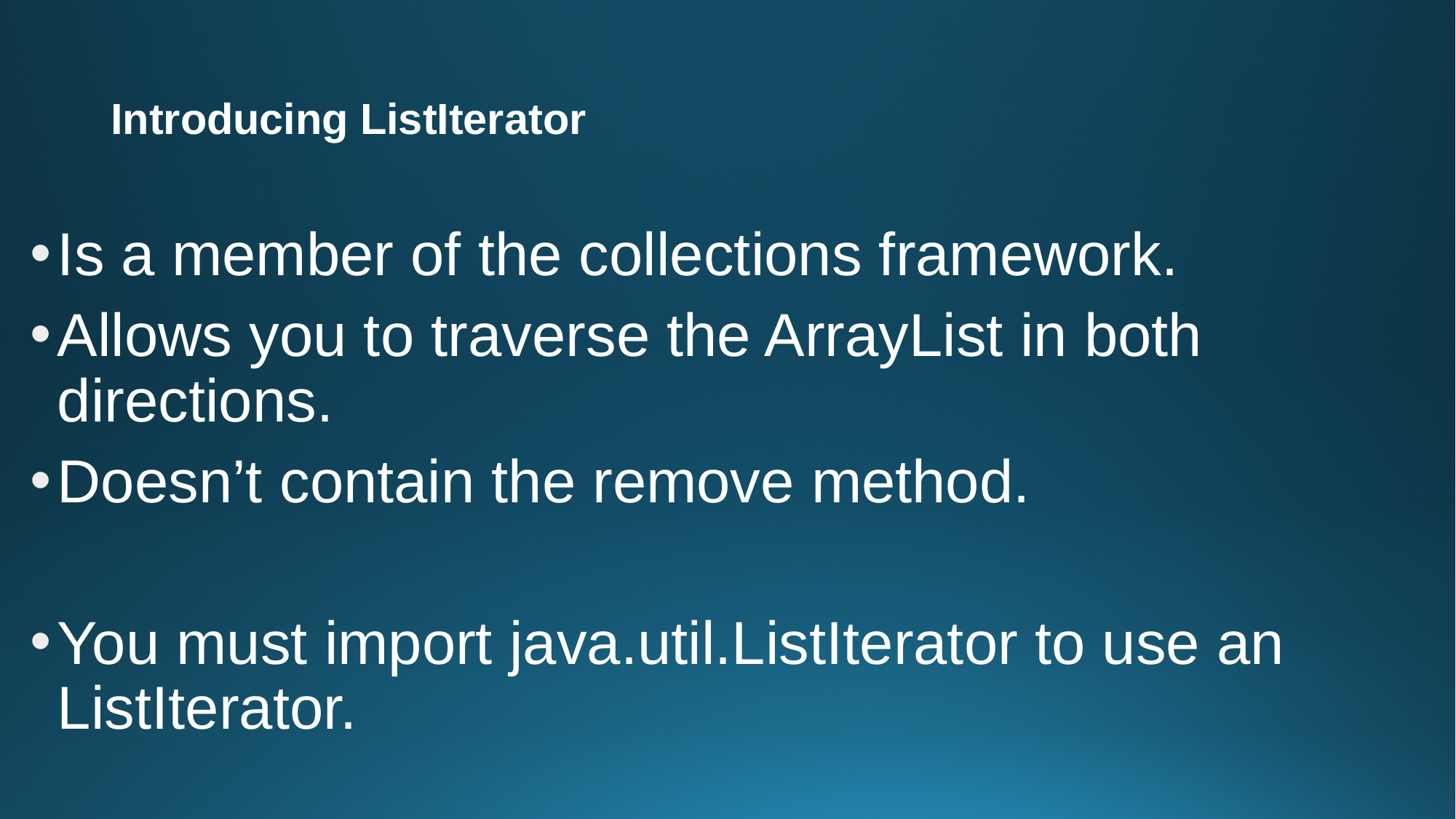

# Introducing ListIterator
Is a member of the collections framework.
Allows you to traverse the ArrayList in both directions.
Doesn’t contain the remove method.

You must import java.util.ListIterator to use an ListIterator.